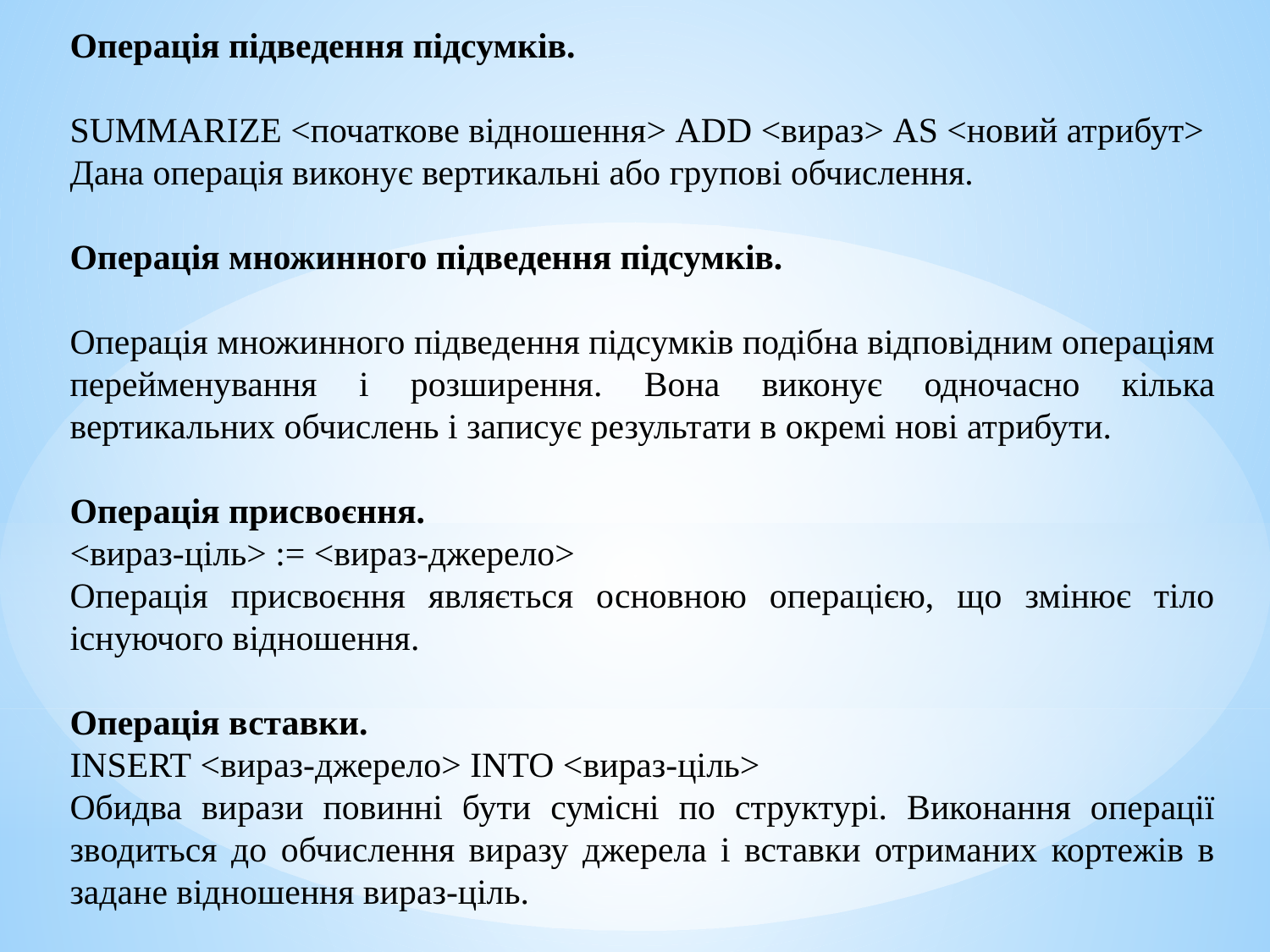

Операція підведення підсумків.

SUMMARIZE <початкове відношення> ADD <вираз> AS <новий атрибут>
Дана операція виконує вертикальні або групові обчислення.

Операція множинного підведення підсумків.

Операція множинного підведення підсумків подібна відповідним операціям перейменування і розширення. Вона виконує одночасно кілька вертикальних обчислень і записує результати в окремі нові атрибути.

Операція присвоєння.
<вираз-ціль> := <вираз-джерело>
Операція присвоєння являється основною операцією, що змінює тіло існуючого відношення.

Операція вставки.
INSERT <вираз-джерело> INTO <вираз-ціль>
Обидва вирази повинні бути сумісні по структурі. Виконання операції зводиться до обчислення виразу джерела і вставки отриманих кортежів в задане відношення вираз-ціль.